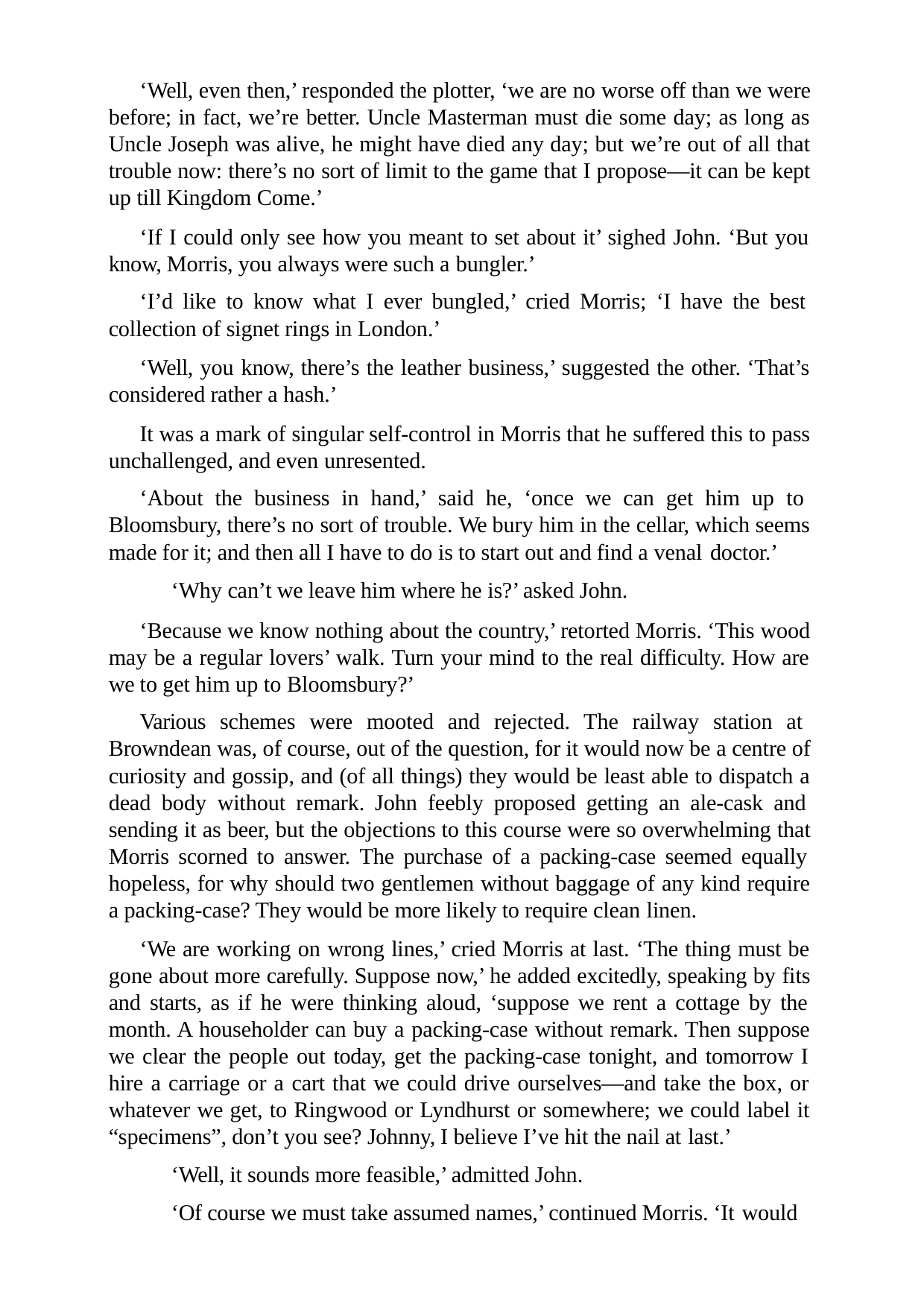

‘Well, even then,’ responded the plotter, ‘we are no worse off than we were  before; in fact, we’re better. Uncle Masterman must die some day; as long as  Uncle Joseph was alive, he might have died any day; but we’re out of all that  trouble now: there’s no sort of limit to the game that I propose—it can be kept  up till Kingdom Come.’
‘If I could only see how you meant to set about it’ sighed John. ‘But you  know, Morris, you always were such a bungler.’
‘I’d like to know what I ever bungled,’ cried Morris; ‘I have the best  collection of signet rings in London.’
‘Well, you know, there’s the leather business,’ suggested the other. ‘That’s  considered rather a hash.’
It was a mark of singular self-control in Morris that he suffered this to pass  unchallenged, and even unresented.
‘About the business in hand,’ said he, ‘once we can get him up to  Bloomsbury, there’s no sort of trouble. We bury him in the cellar, which seems  made for it; and then all I have to do is to start out and find a venal doctor.’
‘Why can’t we leave him where he is?’ asked John.
‘Because we know nothing about the country,’ retorted Morris. ‘This wood  may be a regular lovers’ walk. Turn your mind to the real difficulty. How are  we to get him up to Bloomsbury?’
Various schemes were mooted and rejected. The railway station at  Browndean was, of course, out of the question, for it would now be a centre of  curiosity and gossip, and (of all things) they would be least able to dispatch a  dead body without remark. John feebly proposed getting an ale-cask and  sending it as beer, but the objections to this course were so overwhelming that  Morris scorned to answer. The purchase of a packing-case seemed equally  hopeless, for why should two gentlemen without baggage of any kind require  a packing-case? They would be more likely to require clean linen.
‘We are working on wrong lines,’ cried Morris at last. ‘The thing must be  gone about more carefully. Suppose now,’ he added excitedly, speaking by fits  and starts, as if he were thinking aloud, ‘suppose we rent a cottage by the  month. A householder can buy a packing-case without remark. Then suppose  we clear the people out today, get the packing-case tonight, and tomorrow I  hire a carriage or a cart that we could drive ourselves—and take the box, or  whatever we get, to Ringwood or Lyndhurst or somewhere; we could label it  “specimens”, don’t you see? Johnny, I believe I’ve hit the nail at last.’
‘Well, it sounds more feasible,’ admitted John.
‘Of course we must take assumed names,’ continued Morris. ‘It would